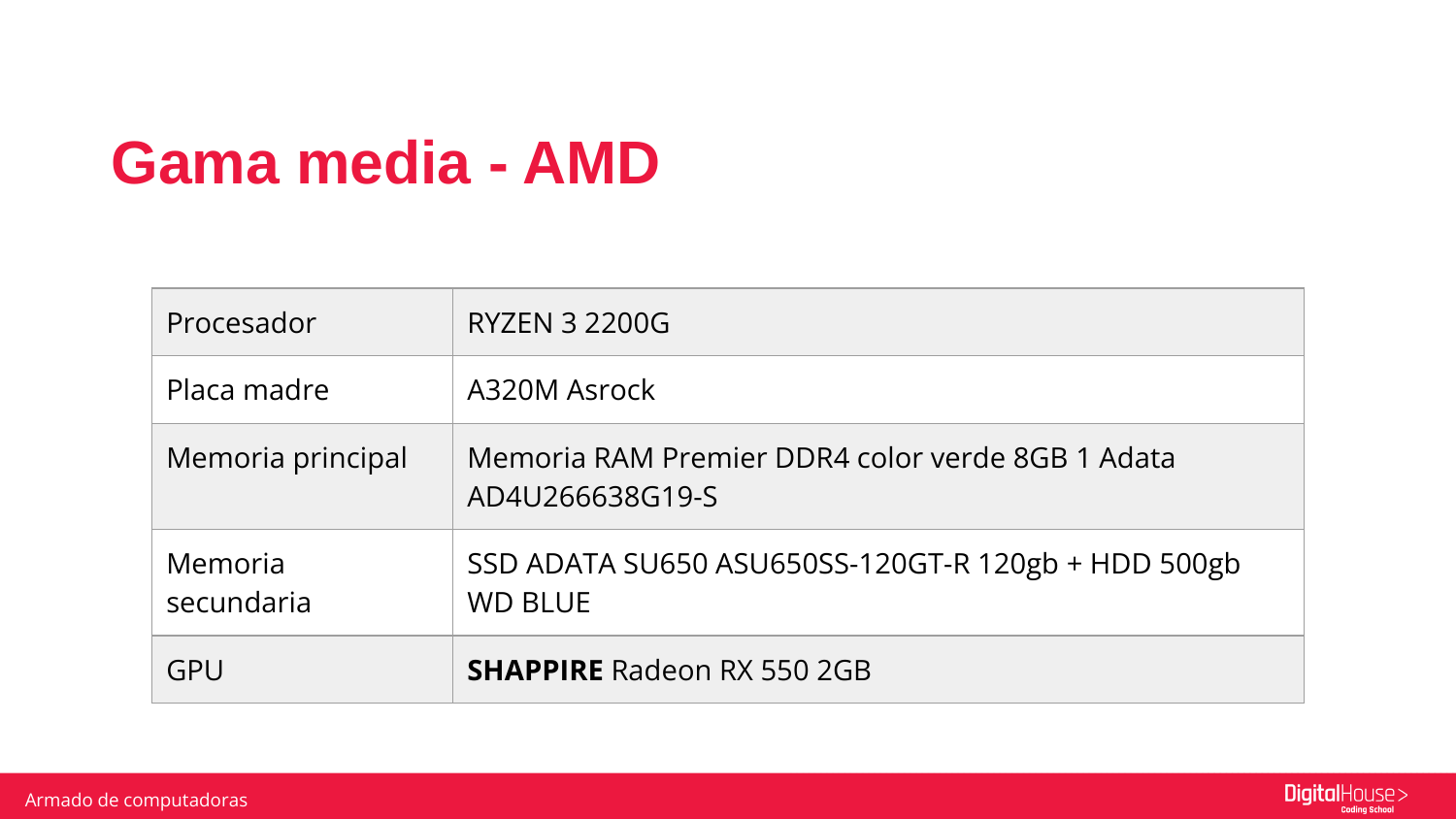

Gama media - AMD

| Procesador | RYZEN 3 2200G |
| --- | --- |
| Placa madre | A320M Asrock |
| Memoria principal | Memoria RAM Premier DDR4 color verde 8GB 1 Adata AD4U266638G19-S |
| Memoria secundaria | SSD ADATA SU650 ASU650SS-120GT-R 120gb + HDD 500gb WD BLUE |
| GPU | SHAPPIRE Radeon RX 550 2GB |